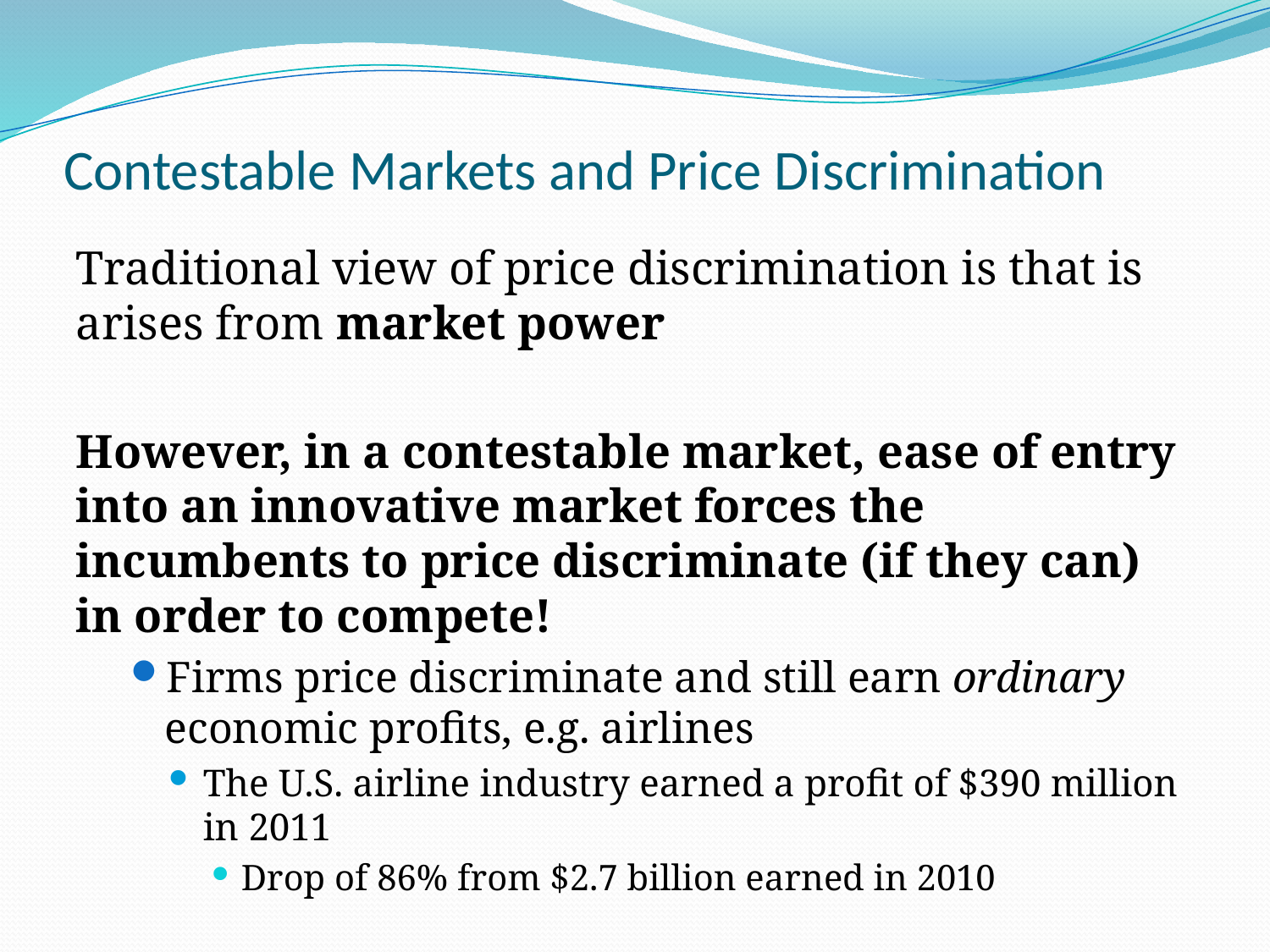

# Contestable Markets and Price Discrimination
Traditional view of price discrimination is that is arises from market power

However, in a contestable market, ease of entry into an innovative market forces the incumbents to price discriminate (if they can) in order to compete!
Firms price discriminate and still earn ordinary economic profits, e.g. airlines
The U.S. airline industry earned a profit of $390 million in 2011
Drop of 86% from $2.7 billion earned in 2010